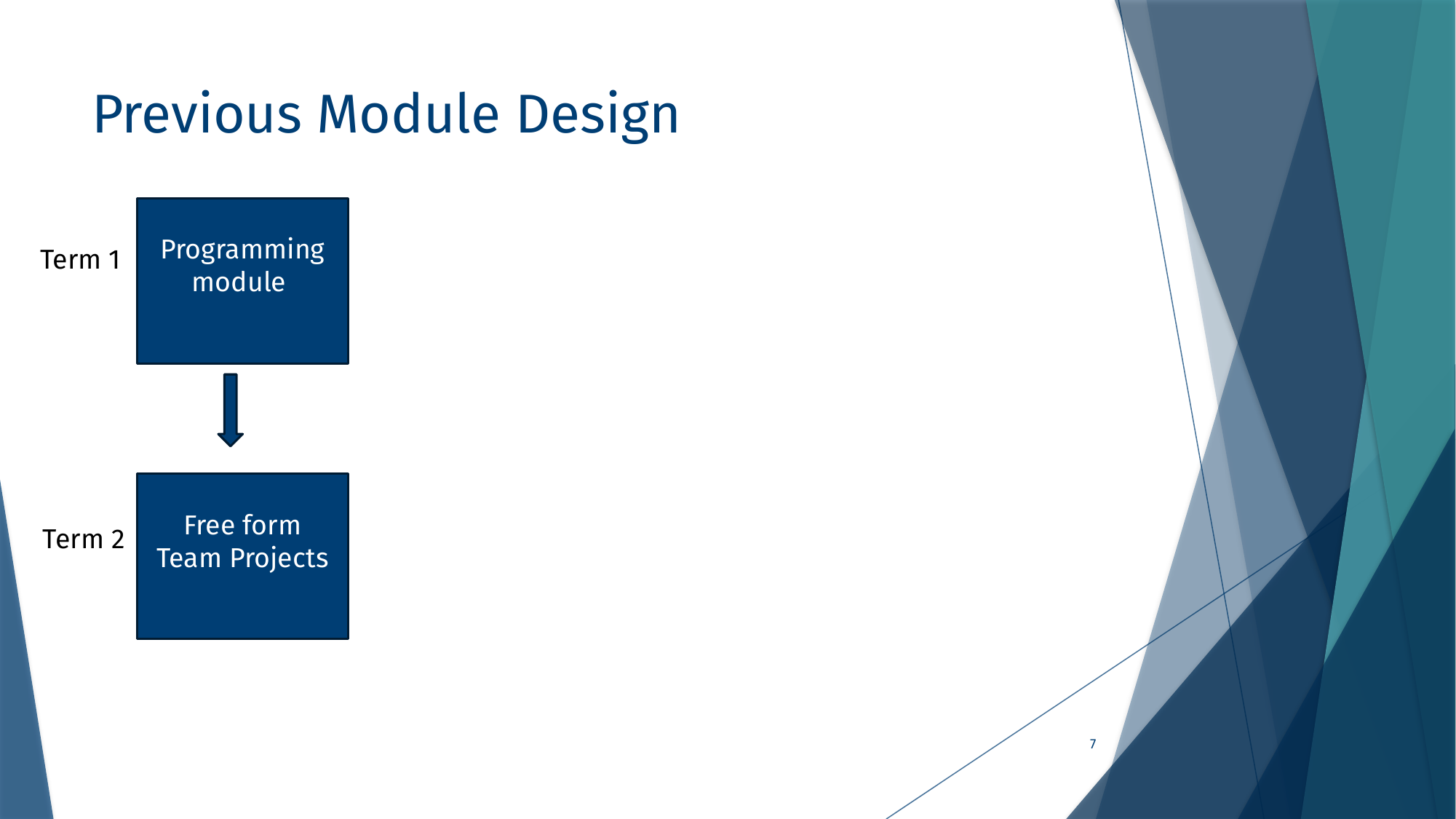

# Previous Module Design
Programming module

Term 1

Free form Team Projects

Term 2
7